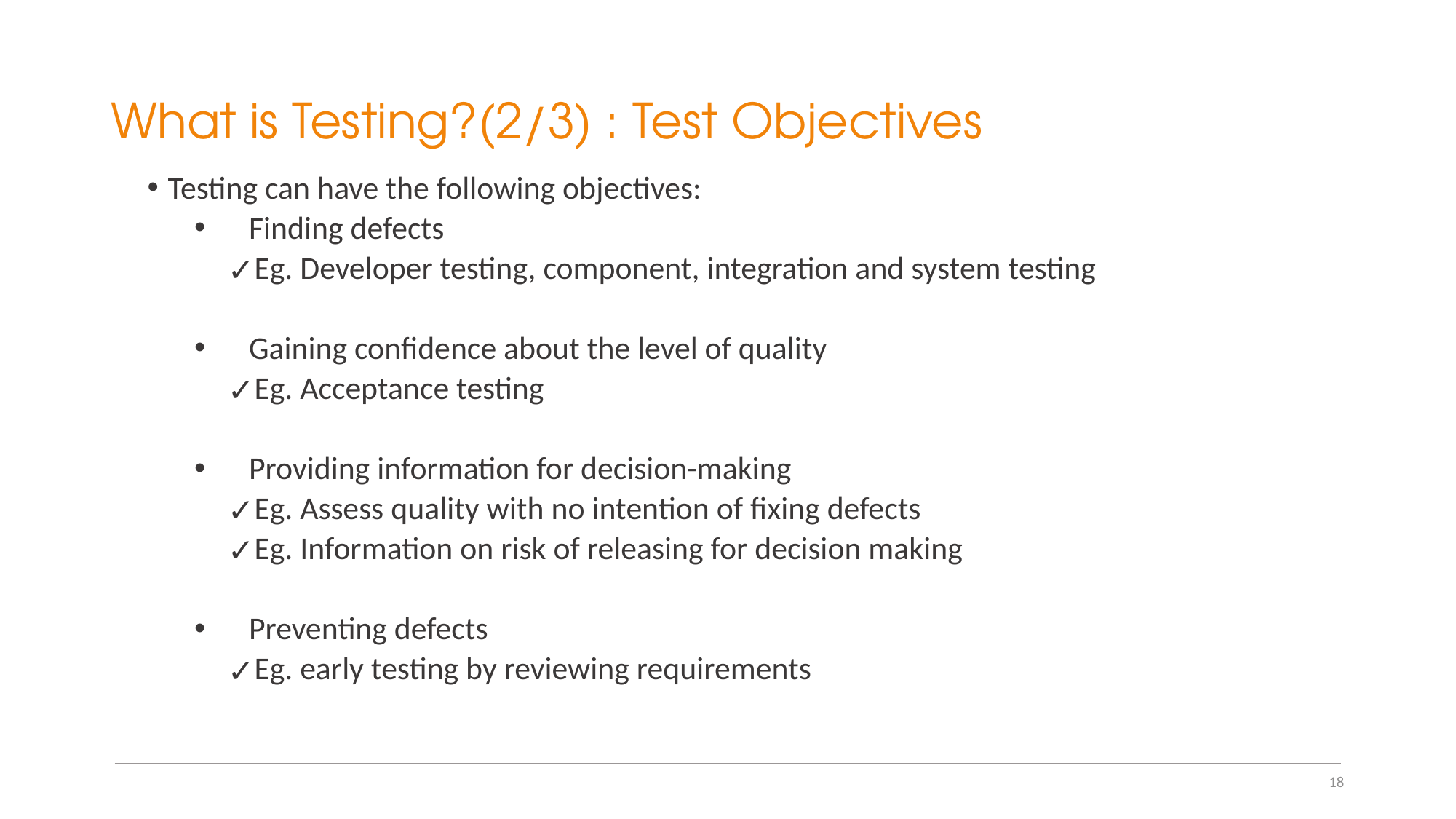

# What is Testing?(2/3) : Test Objectives
Testing can have the following objectives:
Finding defects
Eg. Developer testing, component, integration and system testing

Gaining confidence about the level of quality
Eg. Acceptance testing

Providing information for decision-making
Eg. Assess quality with no intention of fixing defects
Eg. Information on risk of releasing for decision making

Preventing defects
Eg. early testing by reviewing requirements
18